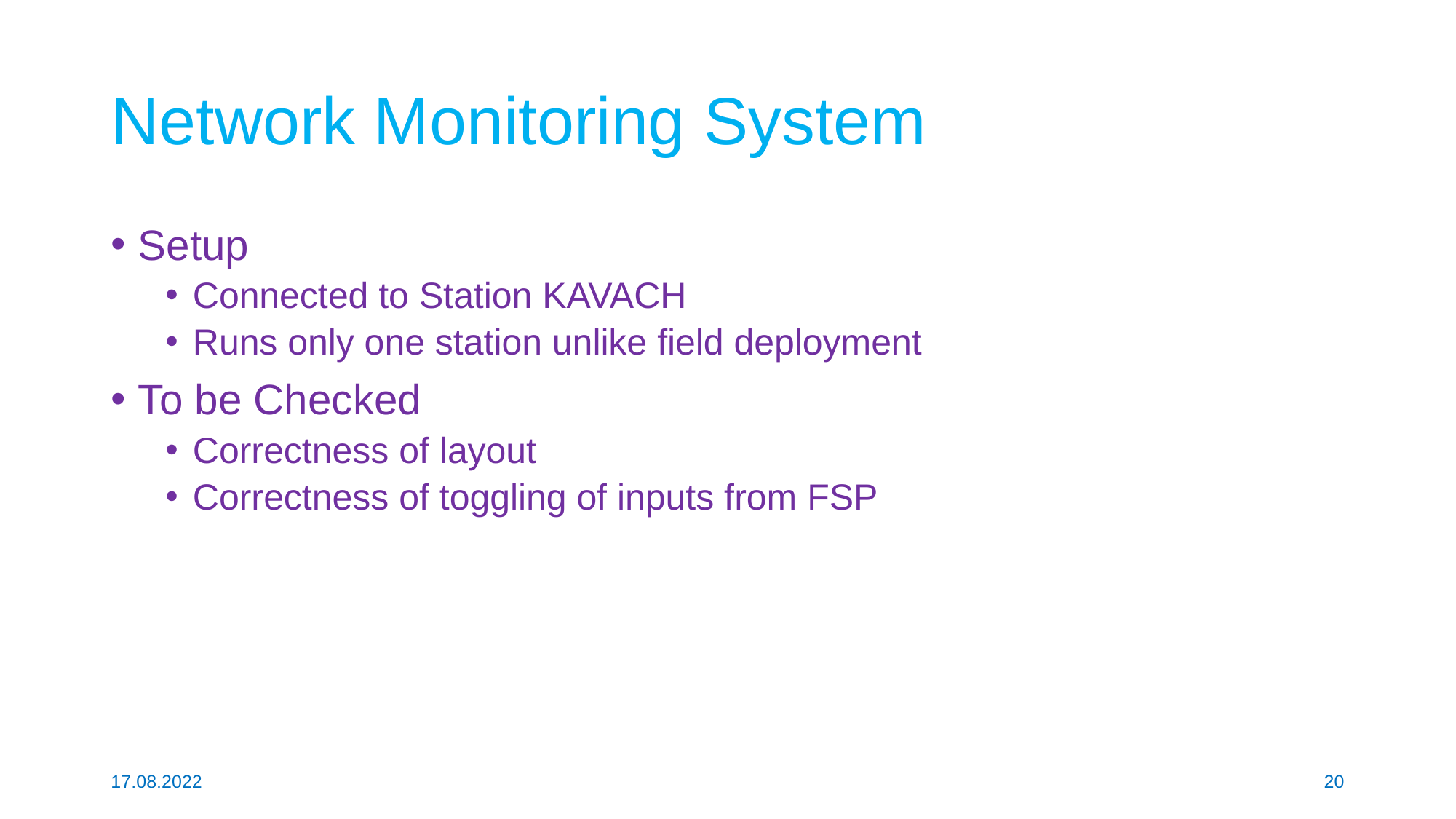

# Network Monitoring System
Setup
Connected to Station KAVACH
Runs only one station unlike field deployment
To be Checked
Correctness of layout
Correctness of toggling of inputs from FSP
17.08.2022
20